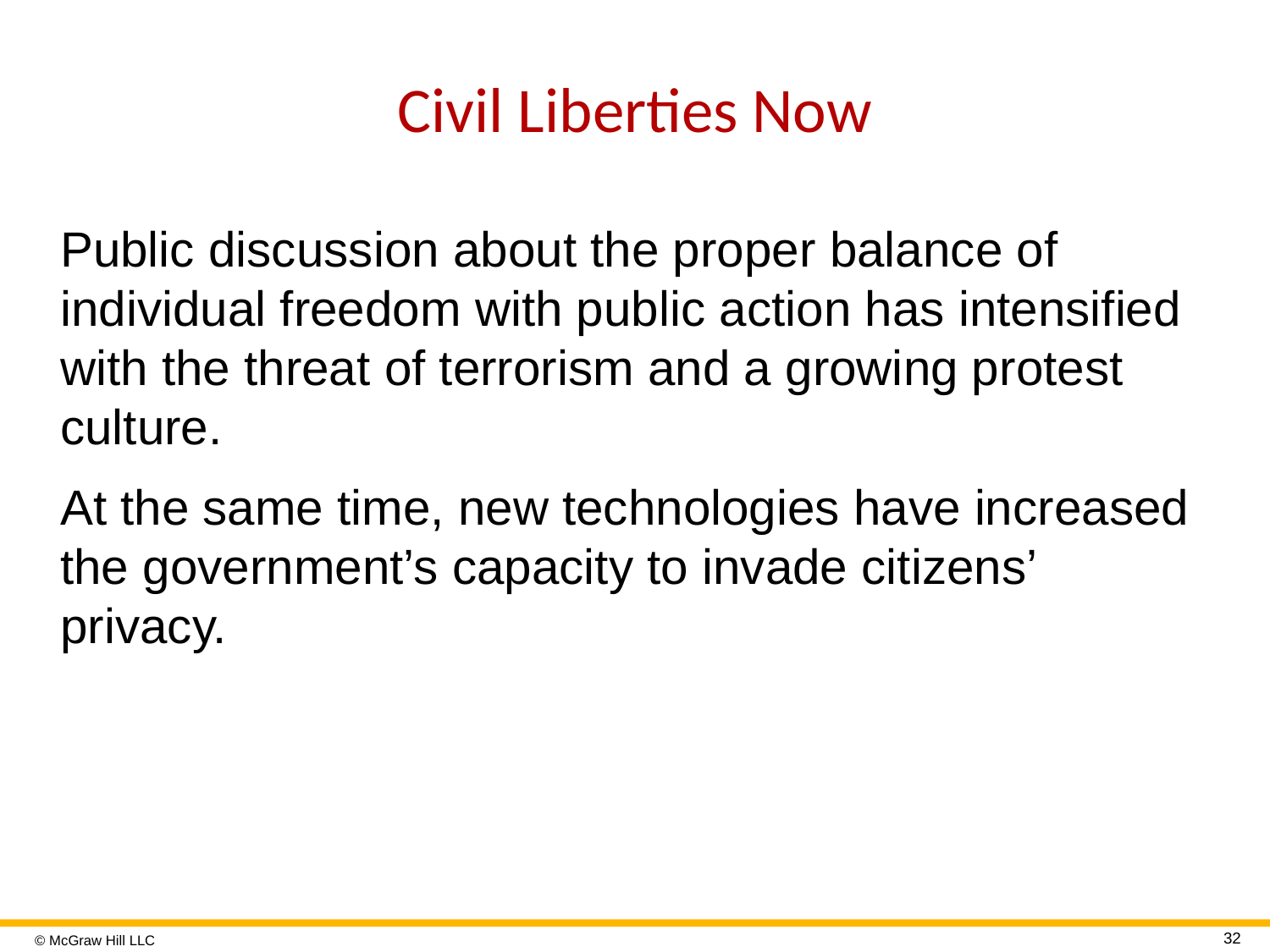

# Civil Liberties Now
Public discussion about the proper balance of individual freedom with public action has intensified with the threat of terrorism and a growing protest culture.
At the same time, new technologies have increased the government’s capacity to invade citizens’ privacy.

32